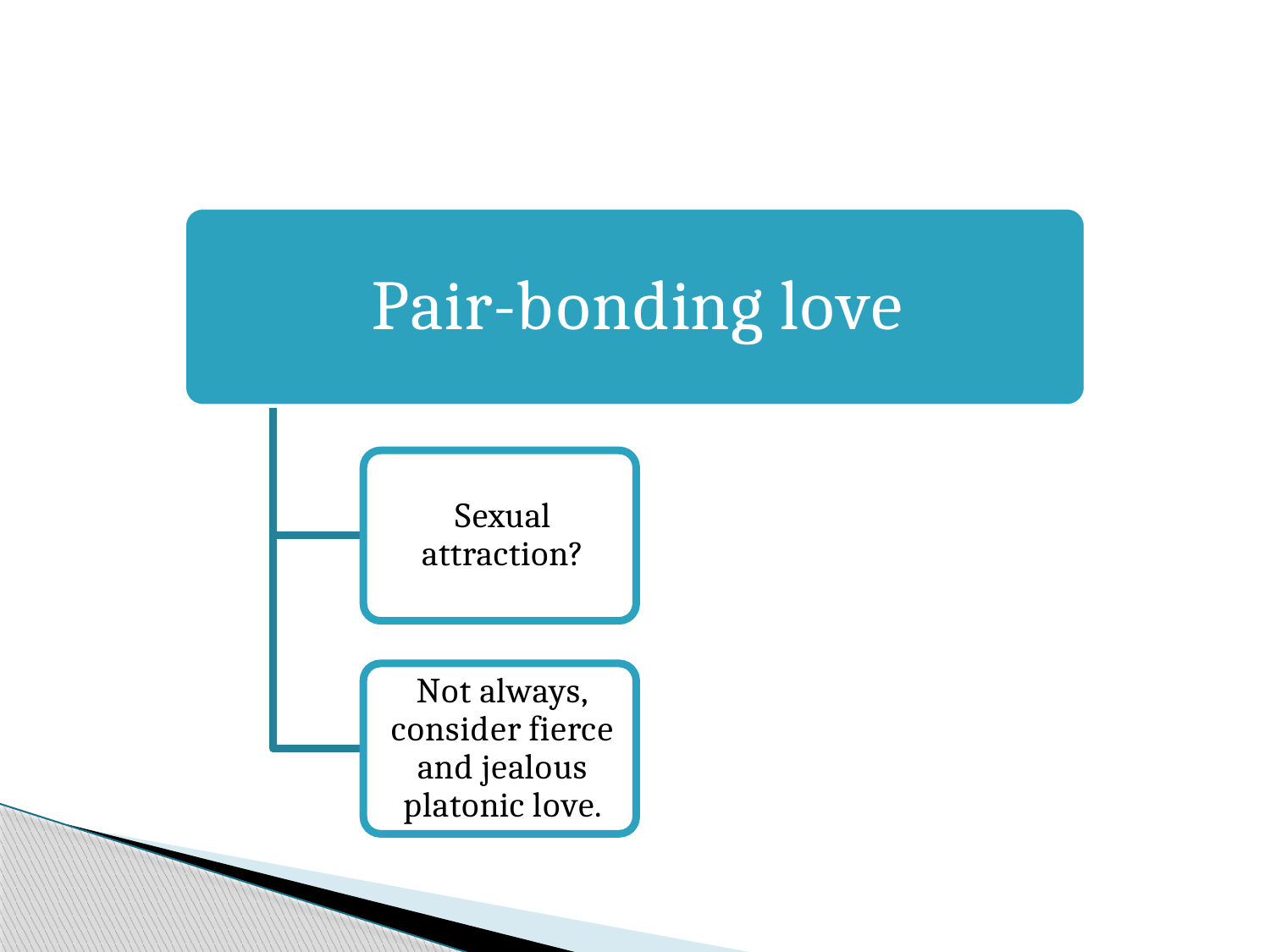

#
Pair-bonding love
Sexual attraction?
Not always, consider fierce and jealous platonic love.